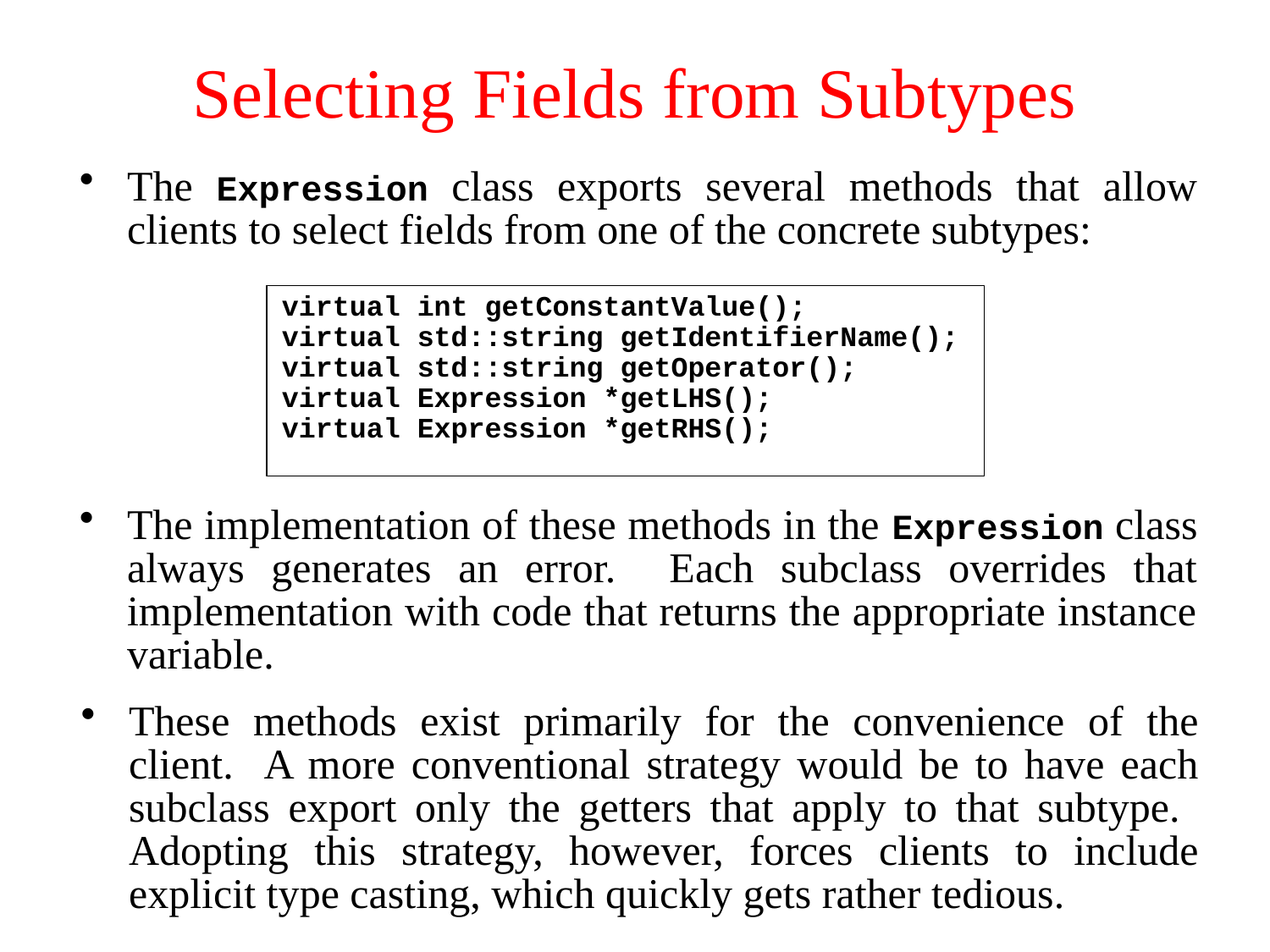

# Selecting Fields from Subtypes
The Expression class exports several methods that allow clients to select fields from one of the concrete subtypes:

virtual int getConstantValue();
virtual std::string getIdentifierName();
virtual std::string getOperator();
virtual Expression *getLHS();
virtual Expression *getRHS();
The implementation of these methods in the Expression class always generates an error.  Each subclass overrides that implementation with code that returns the appropriate instance variable.
These methods exist primarily for the convenience of the client.  A more conventional strategy would be to have each subclass export only the getters that apply to that subtype.  Adopting this strategy, however, forces clients to include explicit type casting, which quickly gets rather tedious.